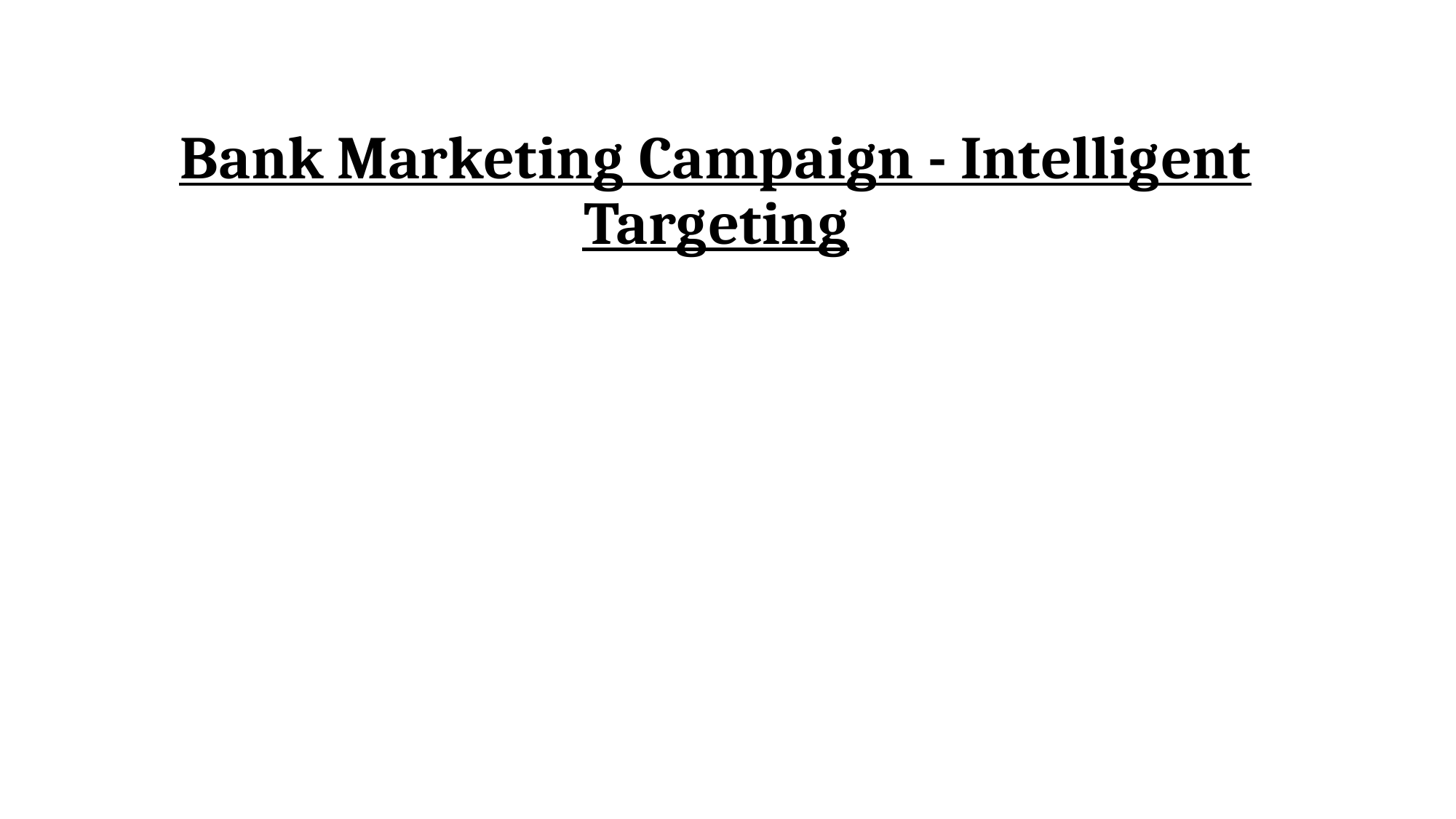

# Bank Marketing Campaign - Intelligent Targeting